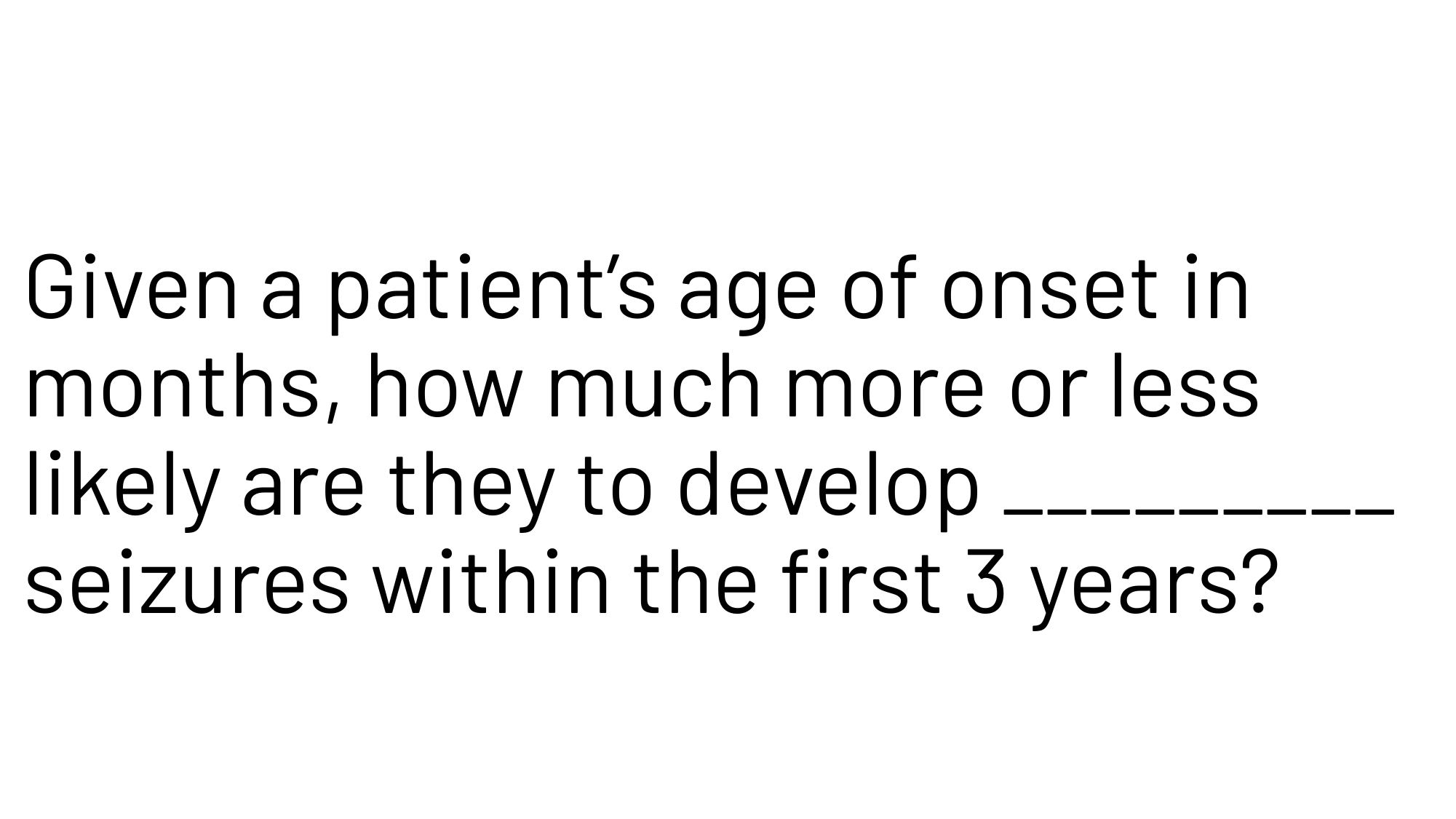

# Given a patient’s age of onset in months, how much more or less likely are they to develop _________ seizures within the first 3 years?